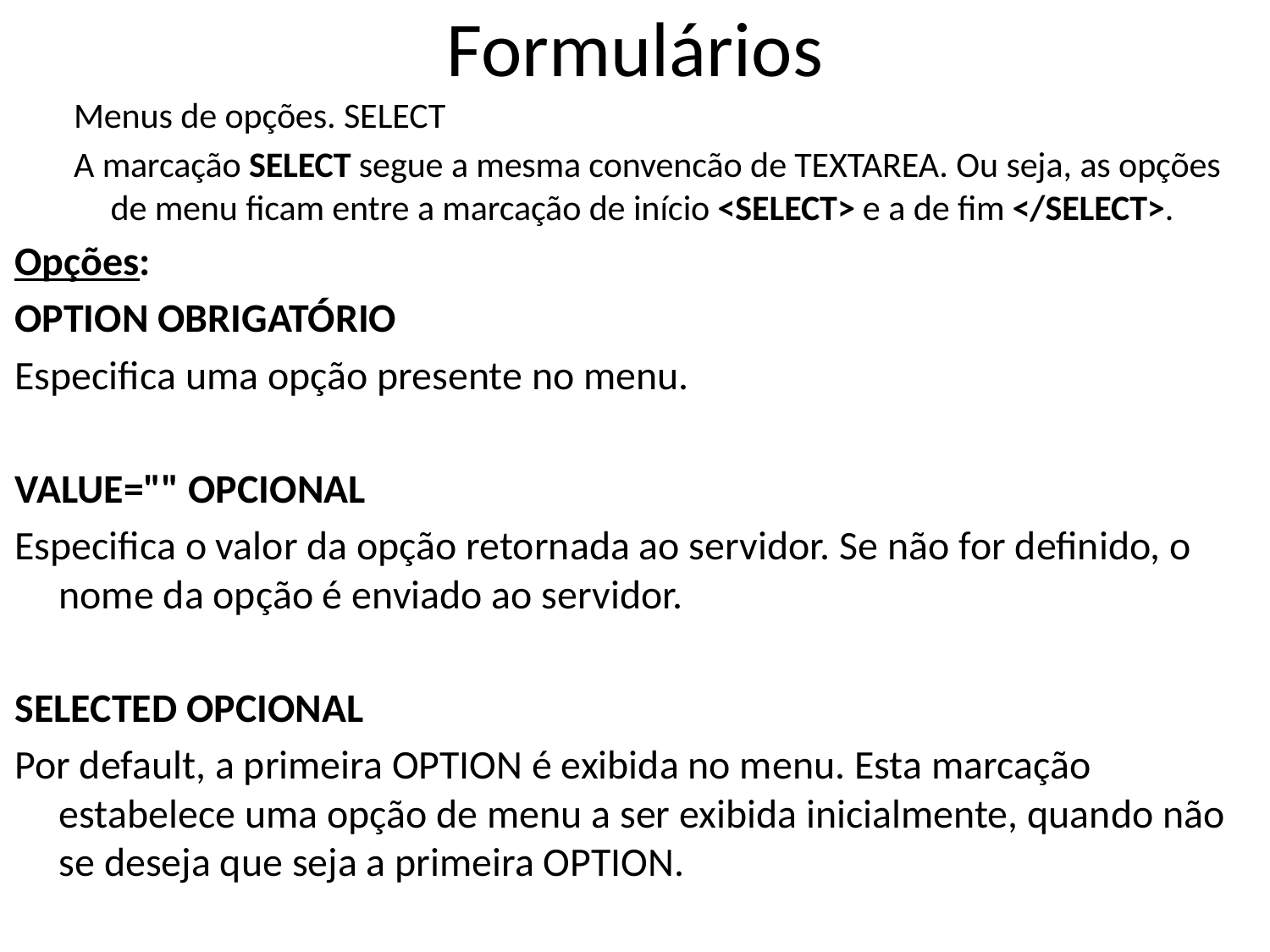

# Formulários
Menus de opções. SELECT
A marcação SELECT segue a mesma convencão de TEXTAREA. Ou seja, as opções de menu ficam entre a marcação de início <SELECT> e a de fim </SELECT>.
Opções:
OPTION OBRIGATÓRIO
Especifica uma opção presente no menu.

VALUE="" OPCIONAL
Especifica o valor da opção retornada ao servidor. Se não for definido, o nome da opção é enviado ao servidor.

SELECTED OPCIONAL
Por default, a primeira OPTION é exibida no menu. Esta marcação estabelece uma opção de menu a ser exibida inicialmente, quando não se deseja que seja a primeira OPTION.